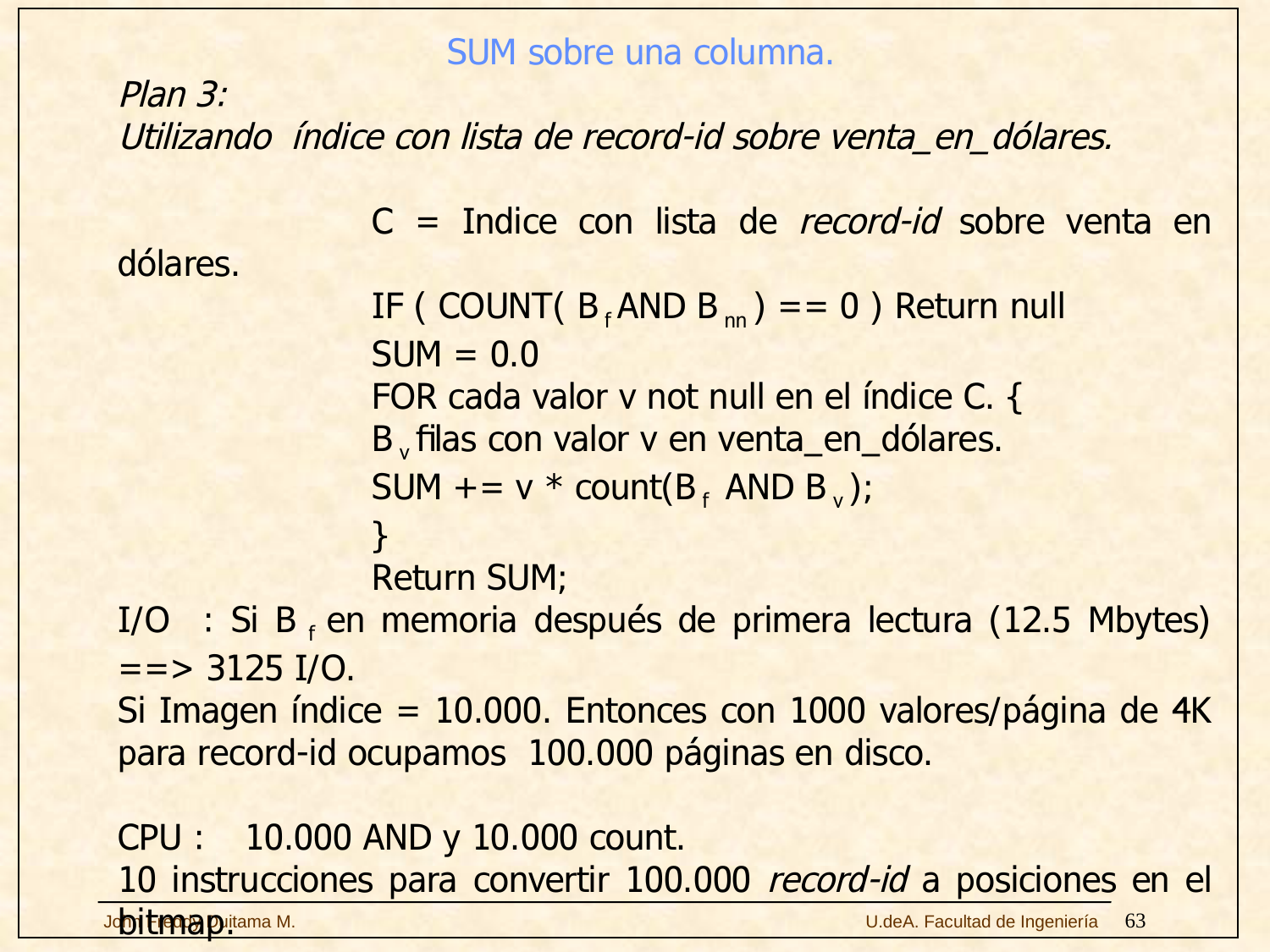

SUM sobre una columna.
	Plan 3:
	Utilizando  índice con lista de record-id sobre venta_en_dólares.

			C = Indice con lista de record-id sobre venta en dólares.
			IF ( COUNT( B f AND B nn ) == 0 ) Return null
			SUM = 0.0
			FOR cada valor v not null en el índice C. {
			B v filas con valor v en venta_en_dólares.
			SUM += v * count(B f  AND B v );
			}
			Return SUM;
	I/O  : Si B f en memoria después de primera lectura (12.5 Mbytes) ==> 3125 I/O.
	Si Imagen índice = 10.000. Entonces con 1000 valores/página de 4K para record-id ocupamos  100.000 páginas en disco.

 	CPU : 	10.000 AND y 10.000 count.
	10 instrucciones para convertir 100.000 record-id a posiciones en el bitmap.